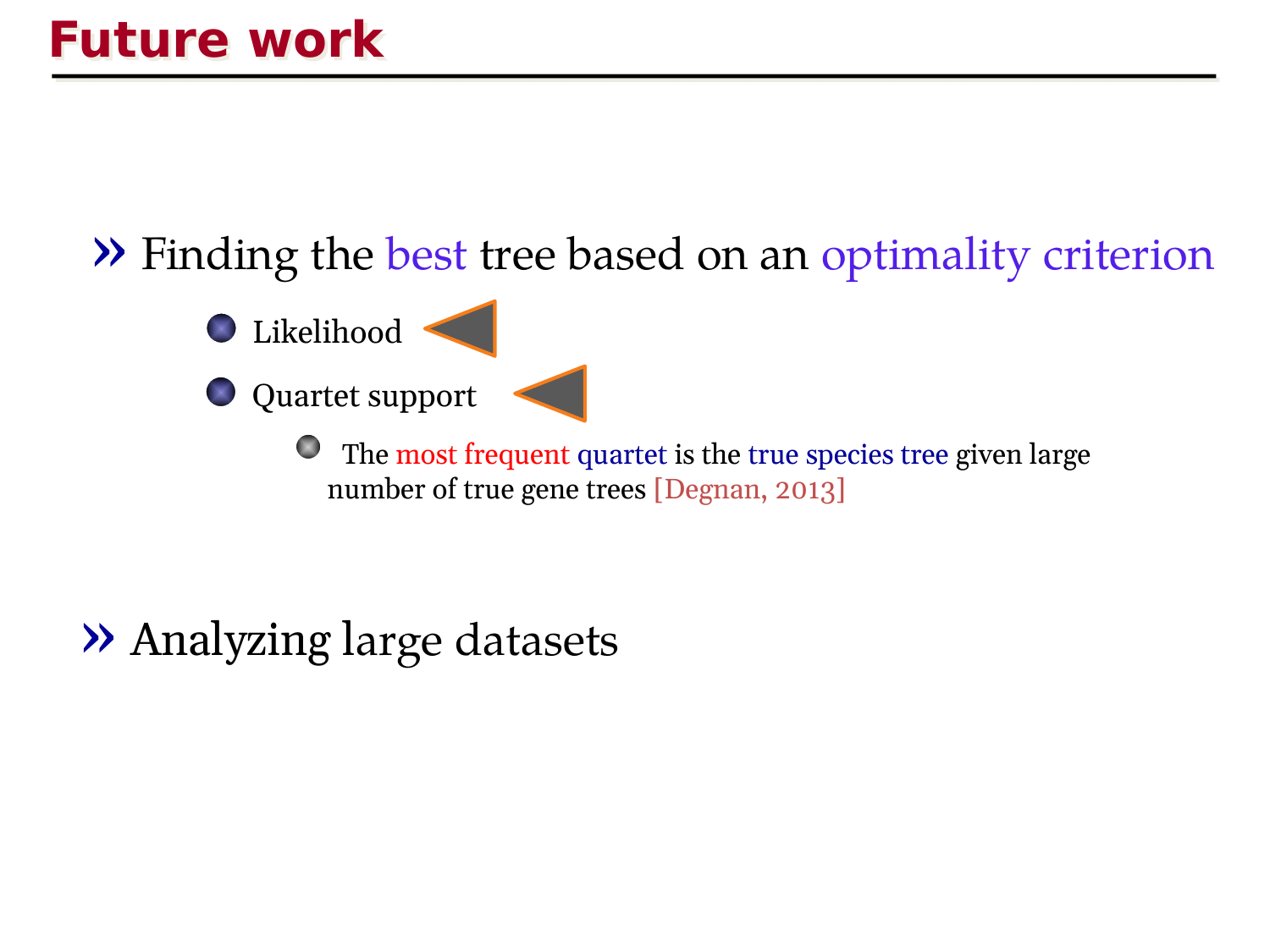

Future work

 » Finding the best tree based on an optimality criterion

  Likelihood

  Quartet support

  The most frequent quartet is the true species tree given large number of true gene trees [Degnan, 2013]

 » Analyzing large datasets